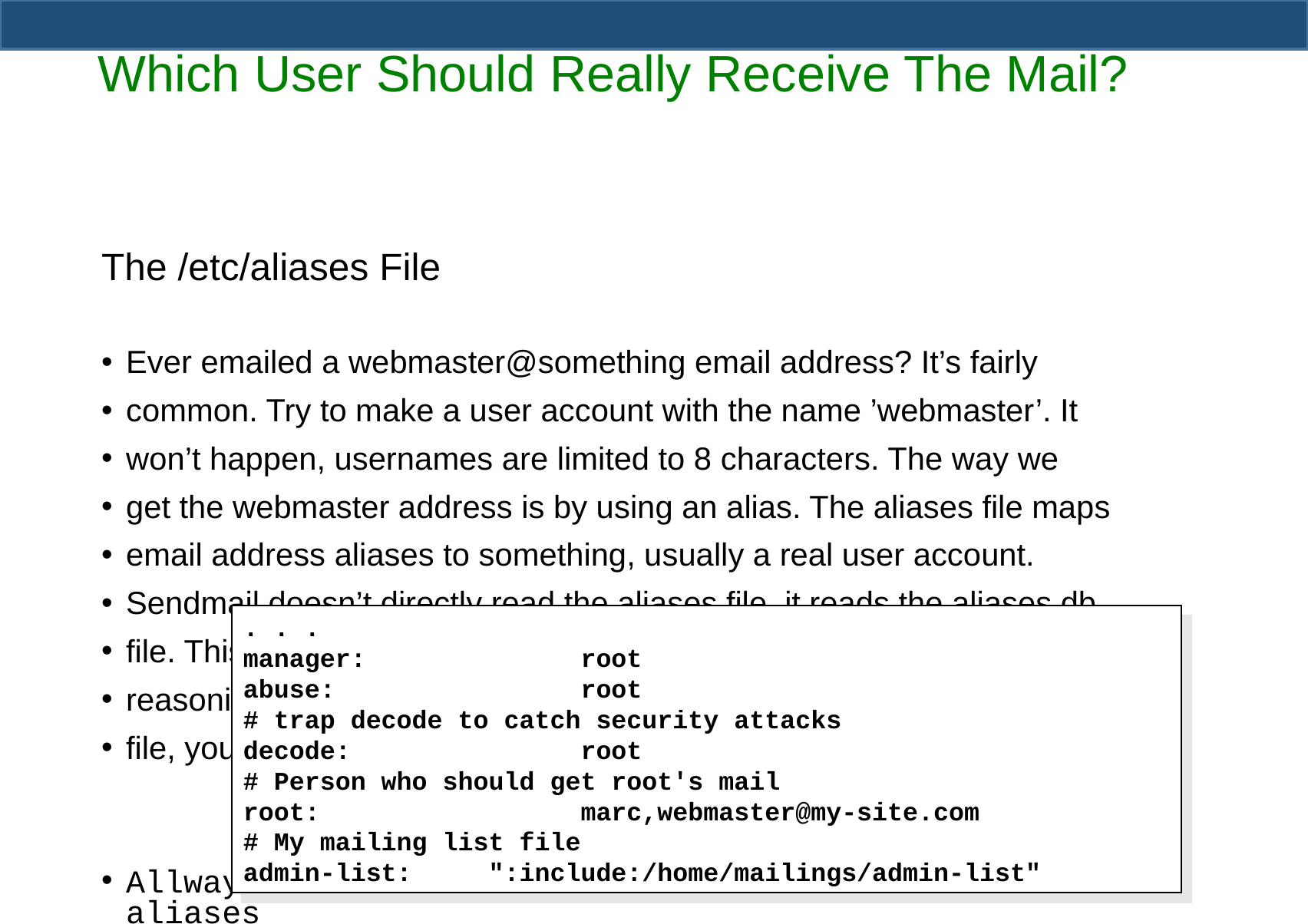

# Which User Should Really Receive The Mail?
The /etc/aliases File

Ever emailed a webmaster@something email address? It’s fairly
common. Try to make a user account with the name ’webmaster’. It
won’t happen, usernames are limited to 8 characters. The way we
get the webmaster address is by using an alias. The aliases file maps
email address aliases to something, usually a real user account.
Sendmail doesn’t directly read the aliases file, it reads the aliases.db
file. This is a BerkDB format of aliases. Again, the historical
reasoning comes in to play here. Each time you modify the aliases
file, you need to run newaliases to update the BerkDB version.

Allways run command newaliases after working with aliases
. . .
manager:              root
abuse:                root
# trap decode to catch security attacks
decode:               root
# Person who should get root's mail
root:                 marc,webmaster@my-site.com
# My mailing list file
admin-list:     ":include:/home/mailings/admin-list"